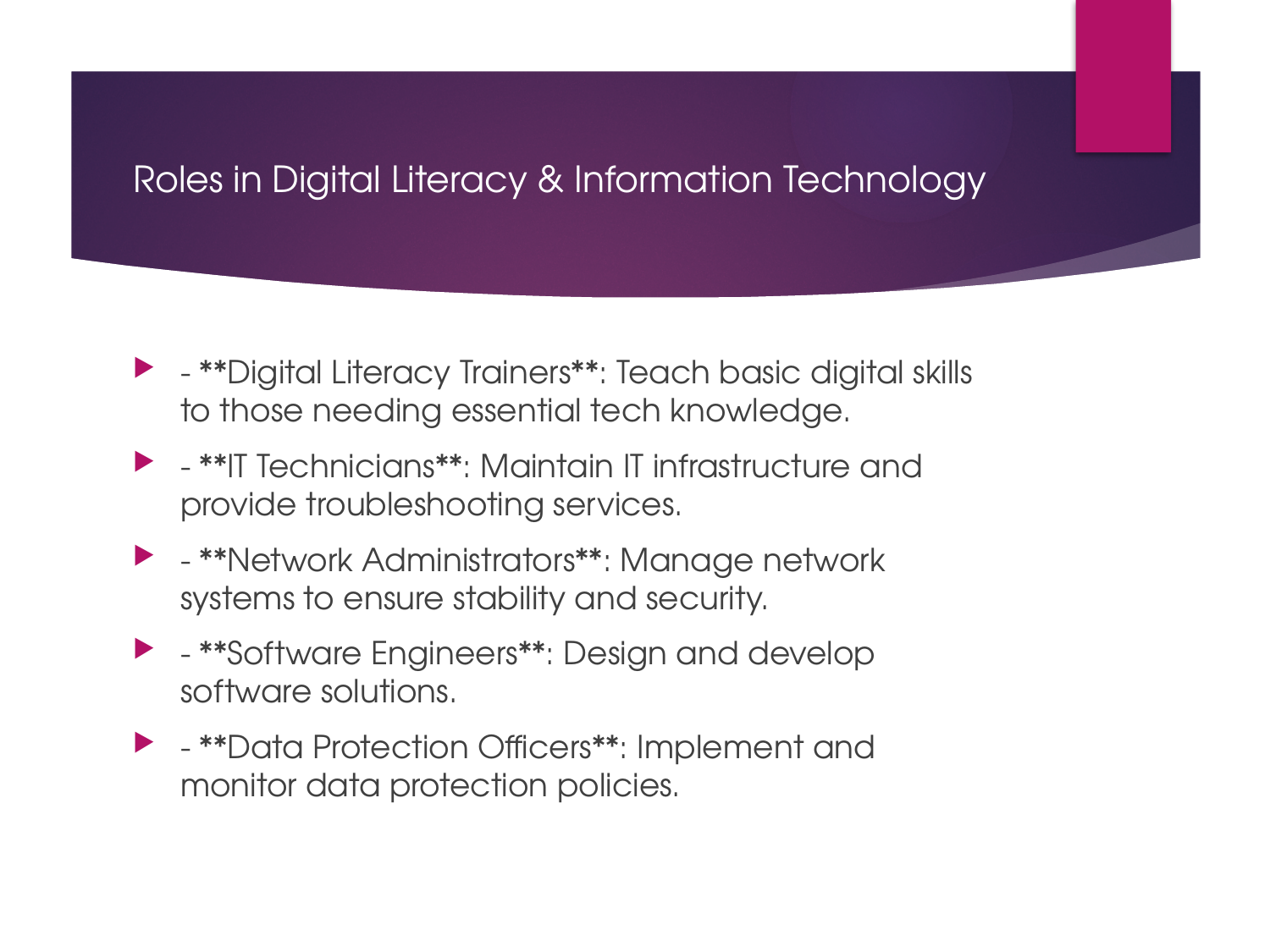

# Roles in Digital Literacy & Information Technology
- **Digital Literacy Trainers**: Teach basic digital skills to those needing essential tech knowledge.
- **IT Technicians**: Maintain IT infrastructure and provide troubleshooting services.
- **Network Administrators**: Manage network systems to ensure stability and security.
- **Software Engineers**: Design and develop software solutions.
- **Data Protection Officers**: Implement and monitor data protection policies.